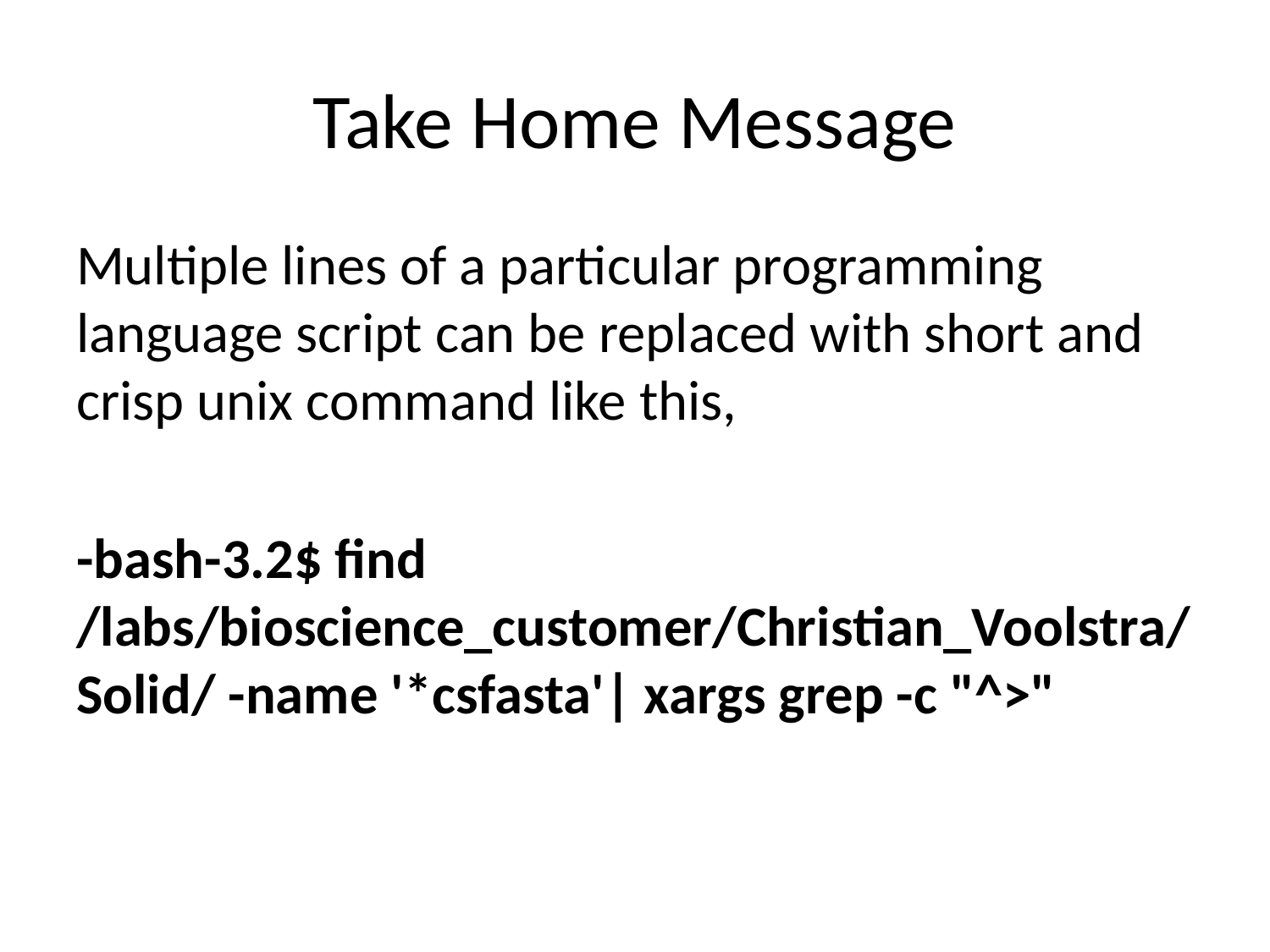

# Take Home Message
Multiple lines of a particular programming language script can be replaced with short and crisp unix command like this,

-bash-3.2$ find /labs/bioscience_customer/Christian_Voolstra/Solid/ -name '*csfasta'| xargs grep -c "^>"